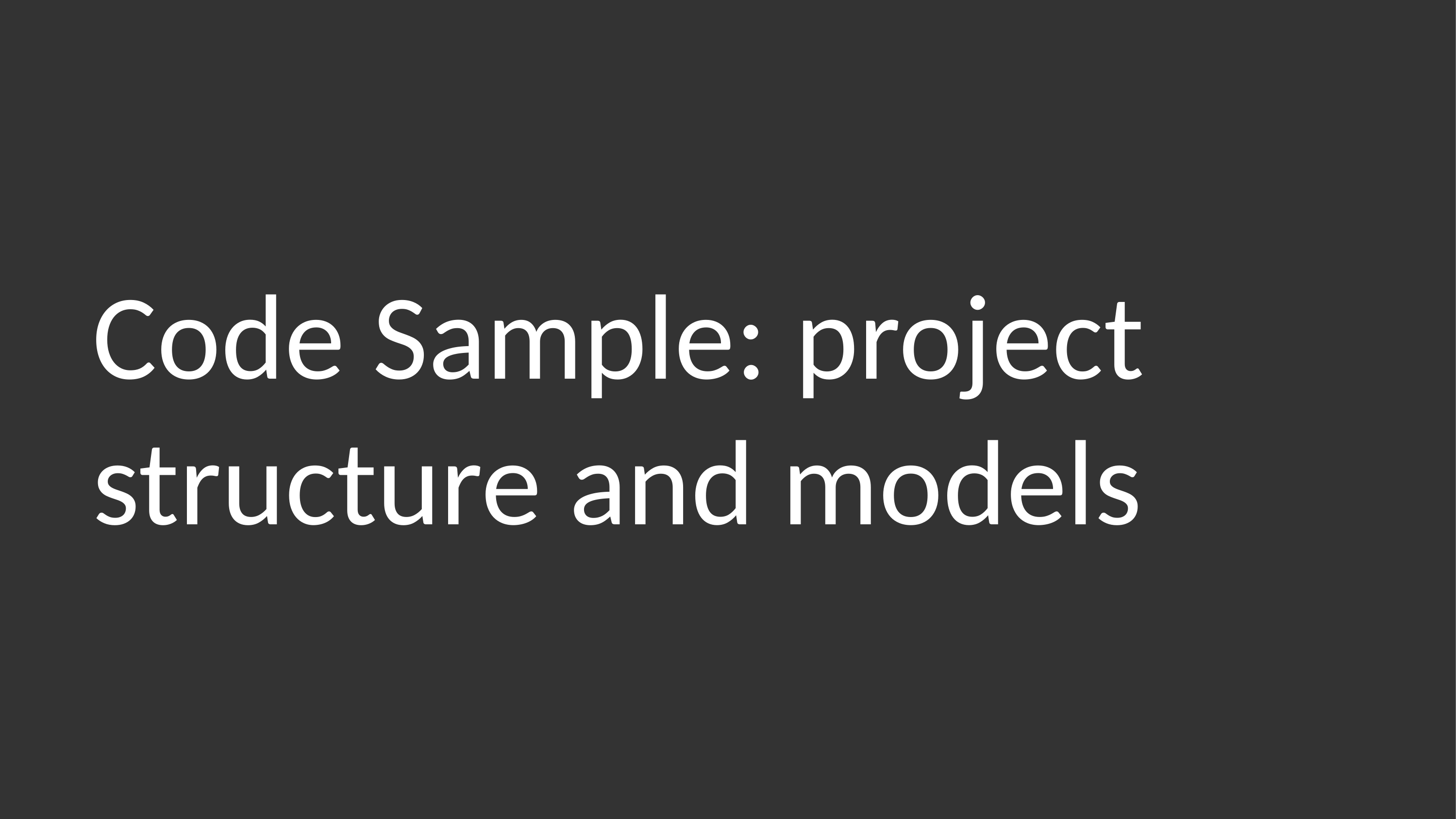

# Code Sample: project structure and models